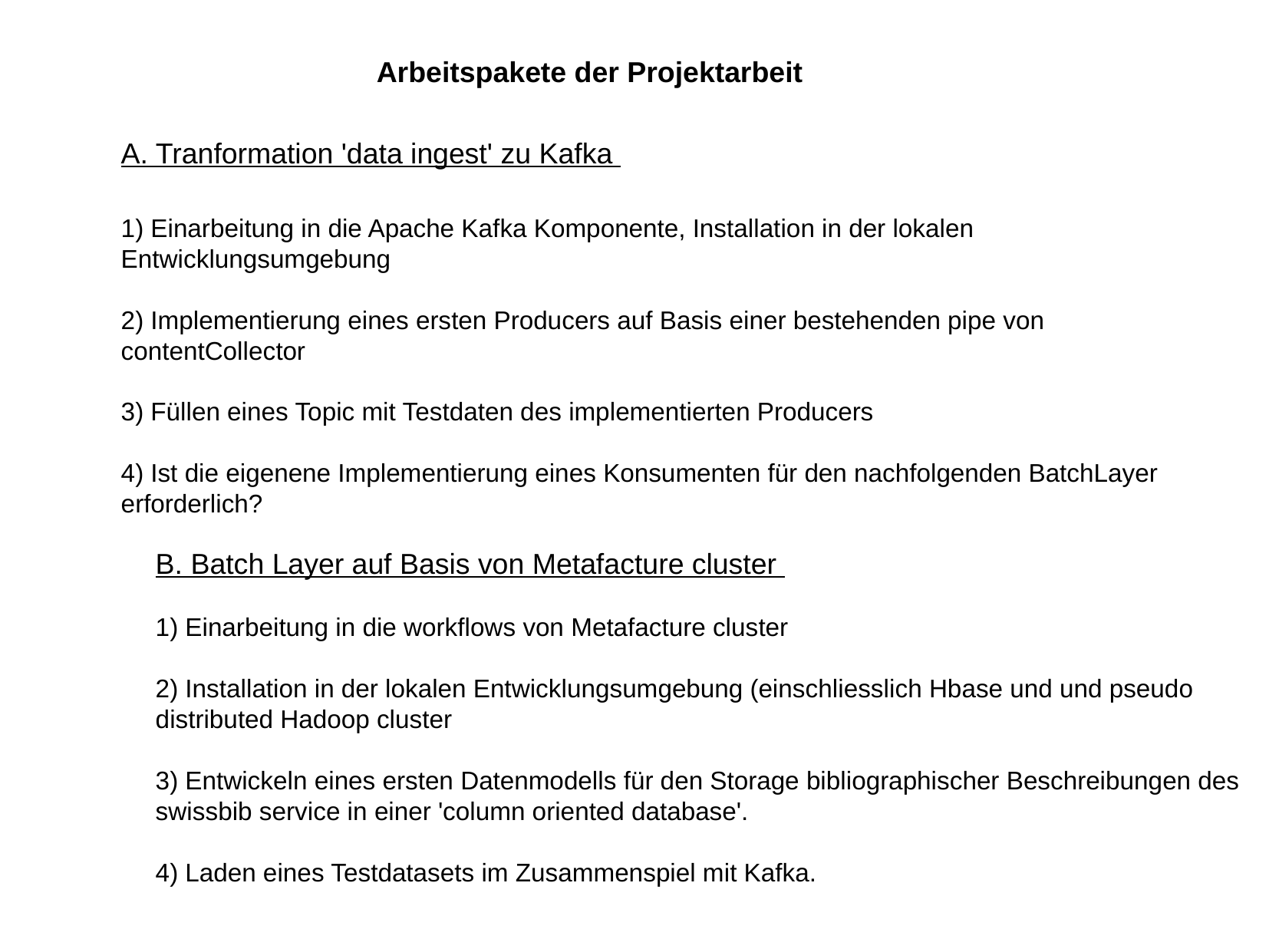

Arbeitspakete der Projektarbeit

A. Tranformation 'data ingest' zu Kafka

1) Einarbeitung in die Apache Kafka Komponente, Installation in der lokalen Entwicklungsumgebung

2) Implementierung eines ersten Producers auf Basis einer bestehenden pipe von contentCollector

3) Füllen eines Topic mit Testdaten des implementierten Producers

4) Ist die eigenene Implementierung eines Konsumenten für den nachfolgenden BatchLayer erforderlich?
B. Batch Layer auf Basis von Metafacture cluster

1) Einarbeitung in die workflows von Metafacture cluster

2) Installation in der lokalen Entwicklungsumgebung (einschliesslich Hbase und und pseudo distributed Hadoop cluster

3) Entwickeln eines ersten Datenmodells für den Storage bibliographischer Beschreibungen des swissbib service in einer 'column oriented database'.

4) Laden eines Testdatasets im Zusammenspiel mit Kafka.